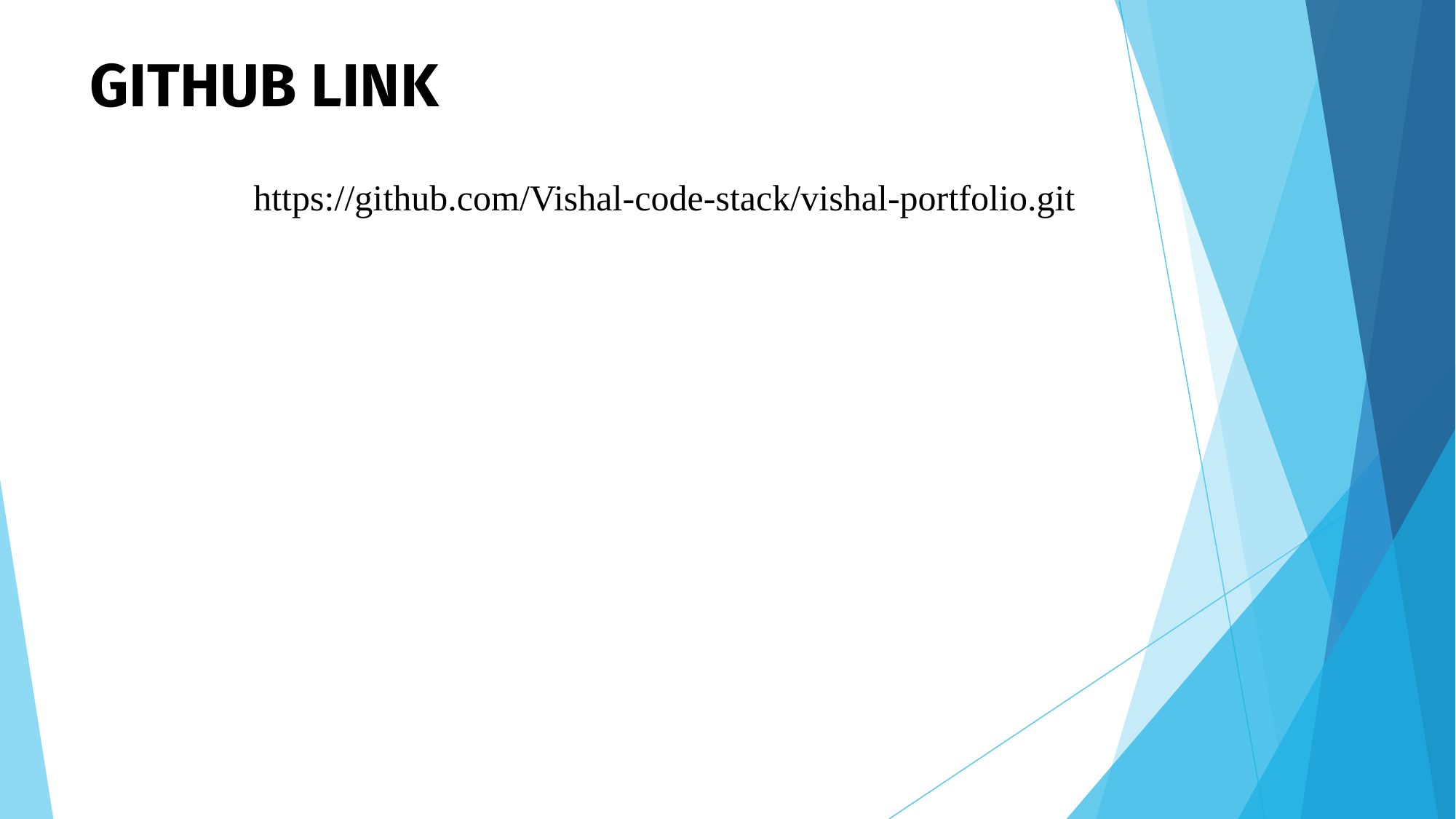

# GITHUB LINK
| https://github.com/Vishal-code-stack/vishal-portfolio.git |
| --- |